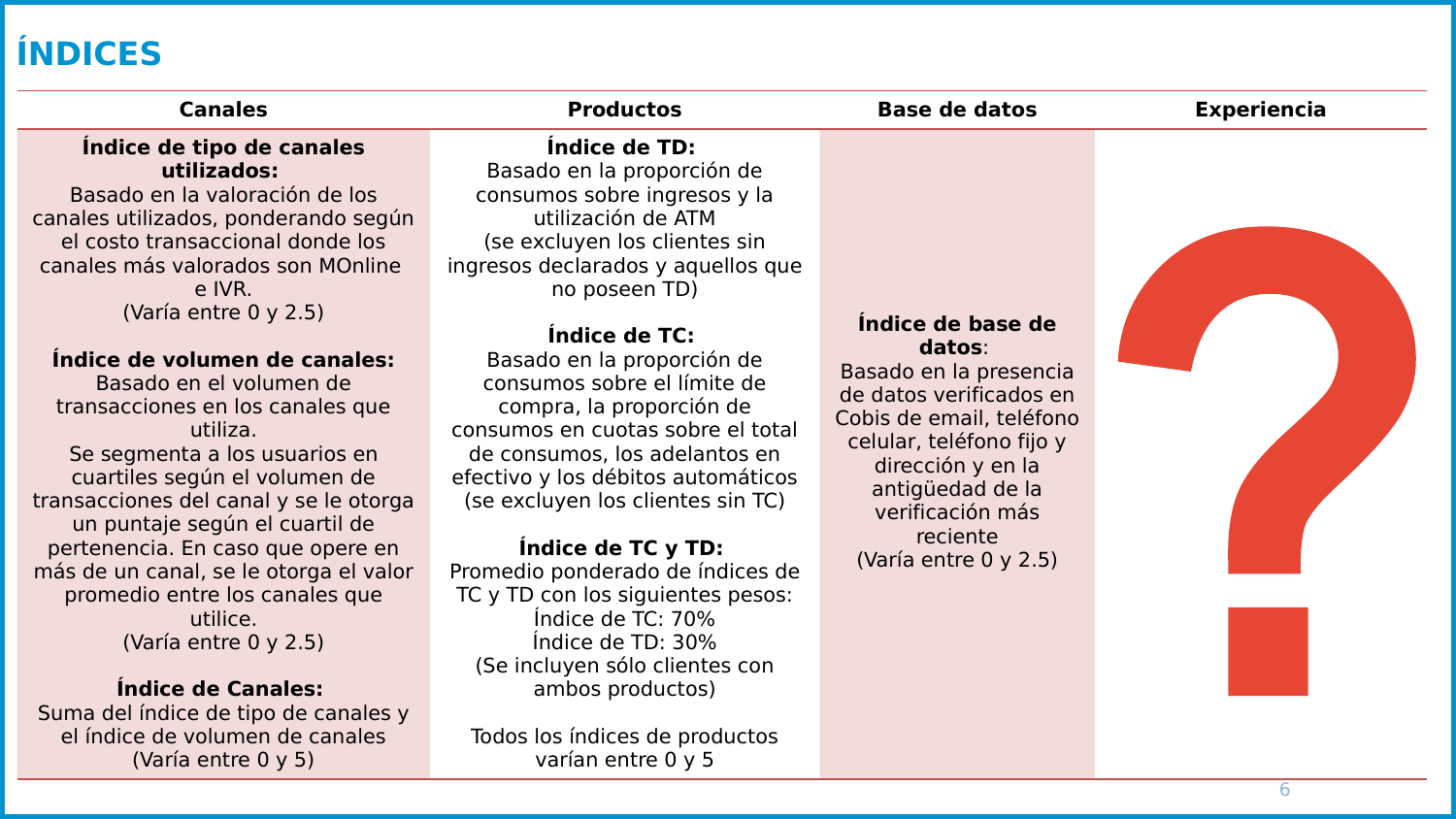

# ÍNDICES
| Canales | Productos | Base de datos | Experiencia |
| --- | --- | --- | --- |
| Índice de tipo de canales utilizados: Basado en la valoración de los canales utilizados, ponderando según el costo transaccional donde los canales más valorados son MOnline e IVR. (Varía entre 0 y 2.5) Índice de volumen de canales: Basado en el volumen de transacciones en los canales que utiliza. Se segmenta a los usuarios en cuartiles según el volumen de transacciones del canal y se le otorga un puntaje según el cuartil de pertenencia. En caso que opere en más de un canal, se le otorga el valor promedio entre los canales que utilice. (Varía entre 0 y 2.5) Índice de Canales: Suma del índice de tipo de canales y el índice de volumen de canales (Varía entre 0 y 5) | Índice de TD: Basado en la proporción de consumos sobre ingresos y la utilización de ATM (se excluyen los clientes sin ingresos declarados y aquellos que no poseen TD) Índice de TC: Basado en la proporción de consumos sobre el límite de compra, la proporción de consumos en cuotas sobre el total de consumos, los adelantos en efectivo y los débitos automáticos (se excluyen los clientes sin TC) Índice de TC y TD: Promedio ponderado de índices de TC y TD con los siguientes pesos: Índice de TC: 70% Índice de TD: 30% (Se incluyen sólo clientes con ambos productos) Todos los índices de productos varían entre 0 y 5 | Índice de base de datos: Basado en la presencia de datos verificados en Cobis de email, teléfono celular, teléfono fijo y dirección y en la antigüedad de la verificación más reciente (Varía entre 0 y 2.5) |  |

6